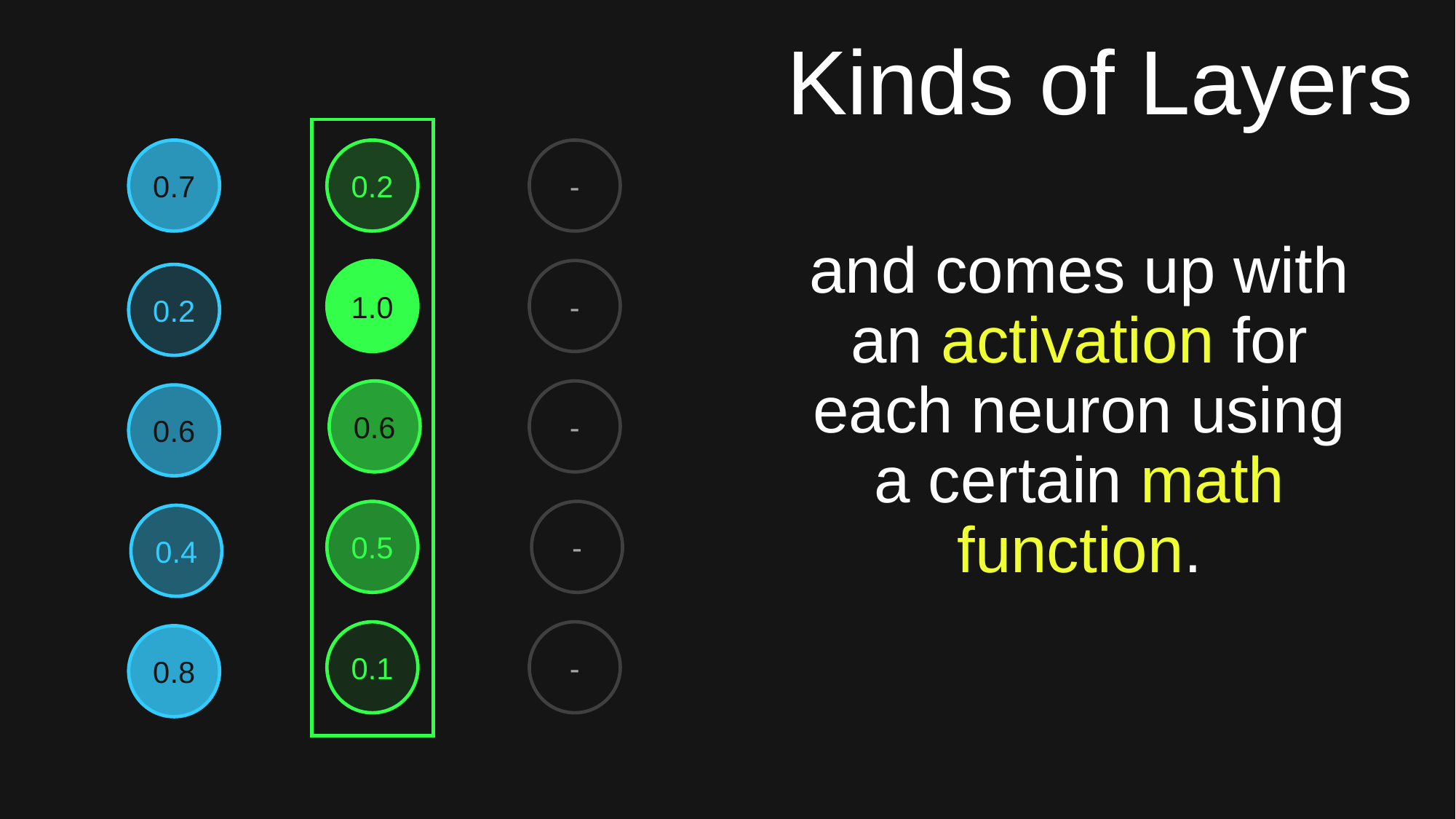

# Kinds of Layers

0.7
0.2
-
and comes up with an activation for each neuron using a certain math function.
1.0
-
0.2
0.6
-
0.6
0.5
-
0.4
0.1
-
0.8